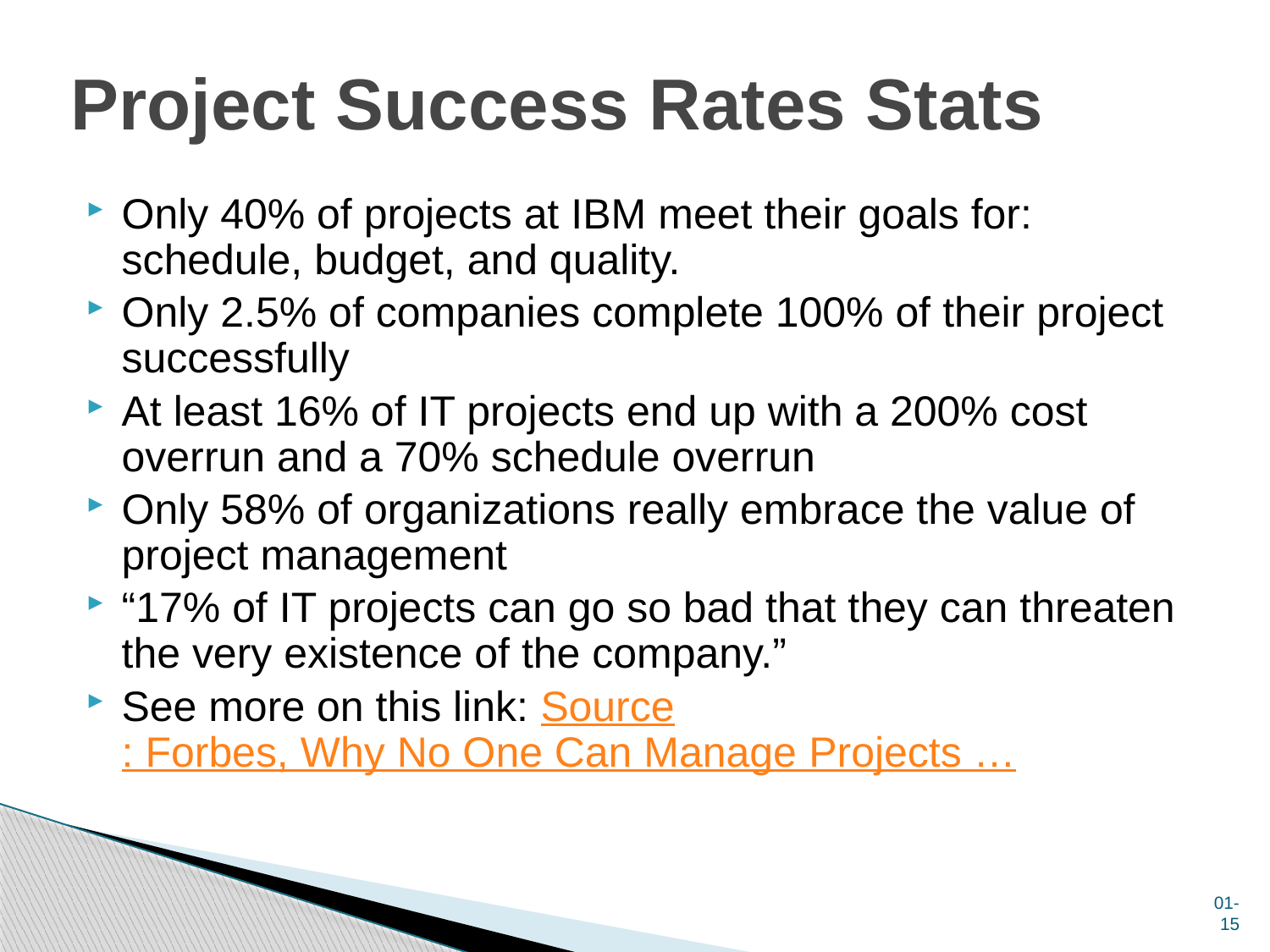

# Project Success Rates Stats
Only 40% of projects at IBM meet their goals for: schedule, budget, and quality.
Only 2.5% of companies complete 100% of their project successfully
At least 16% of IT projects end up with a 200% cost overrun and a 70% schedule overrun
Only 58% of organizations really embrace the value of project management
“17% of IT projects can go so bad that they can threaten the very existence of the company.”
See more on this link: Source: Forbes, Why No One Can Manage Projects …
01-15